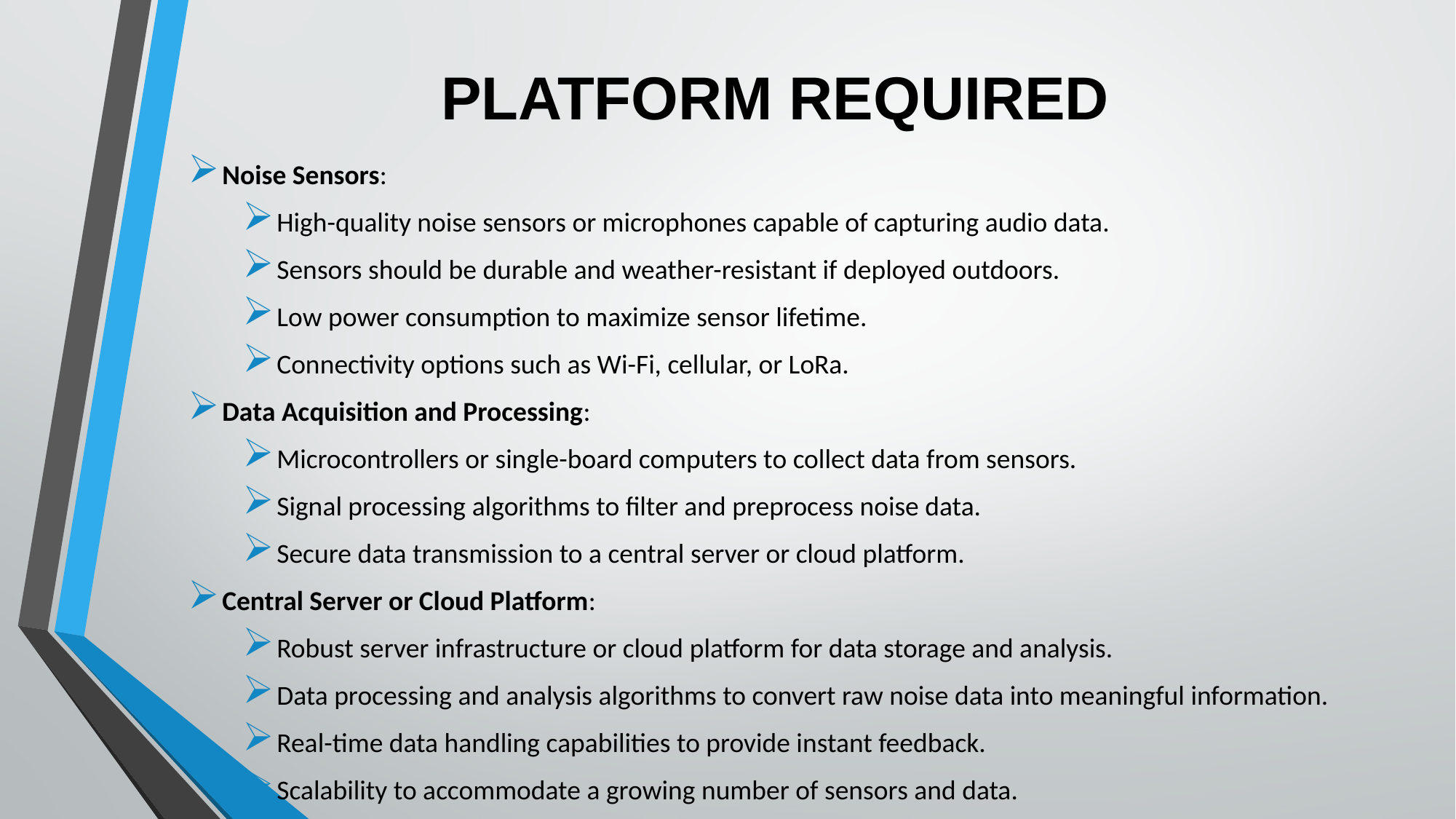

# PLATFORM REQUIRED
Noise Sensors:
High-quality noise sensors or microphones capable of capturing audio data.
Sensors should be durable and weather-resistant if deployed outdoors.
Low power consumption to maximize sensor lifetime.
Connectivity options such as Wi-Fi, cellular, or LoRa.
Data Acquisition and Processing:
Microcontrollers or single-board computers to collect data from sensors.
Signal processing algorithms to filter and preprocess noise data.
Secure data transmission to a central server or cloud platform.
Central Server or Cloud Platform:
Robust server infrastructure or cloud platform for data storage and analysis.
Data processing and analysis algorithms to convert raw noise data into meaningful information.
Real-time data handling capabilities to provide instant feedback.
Scalability to accommodate a growing number of sensors and data.